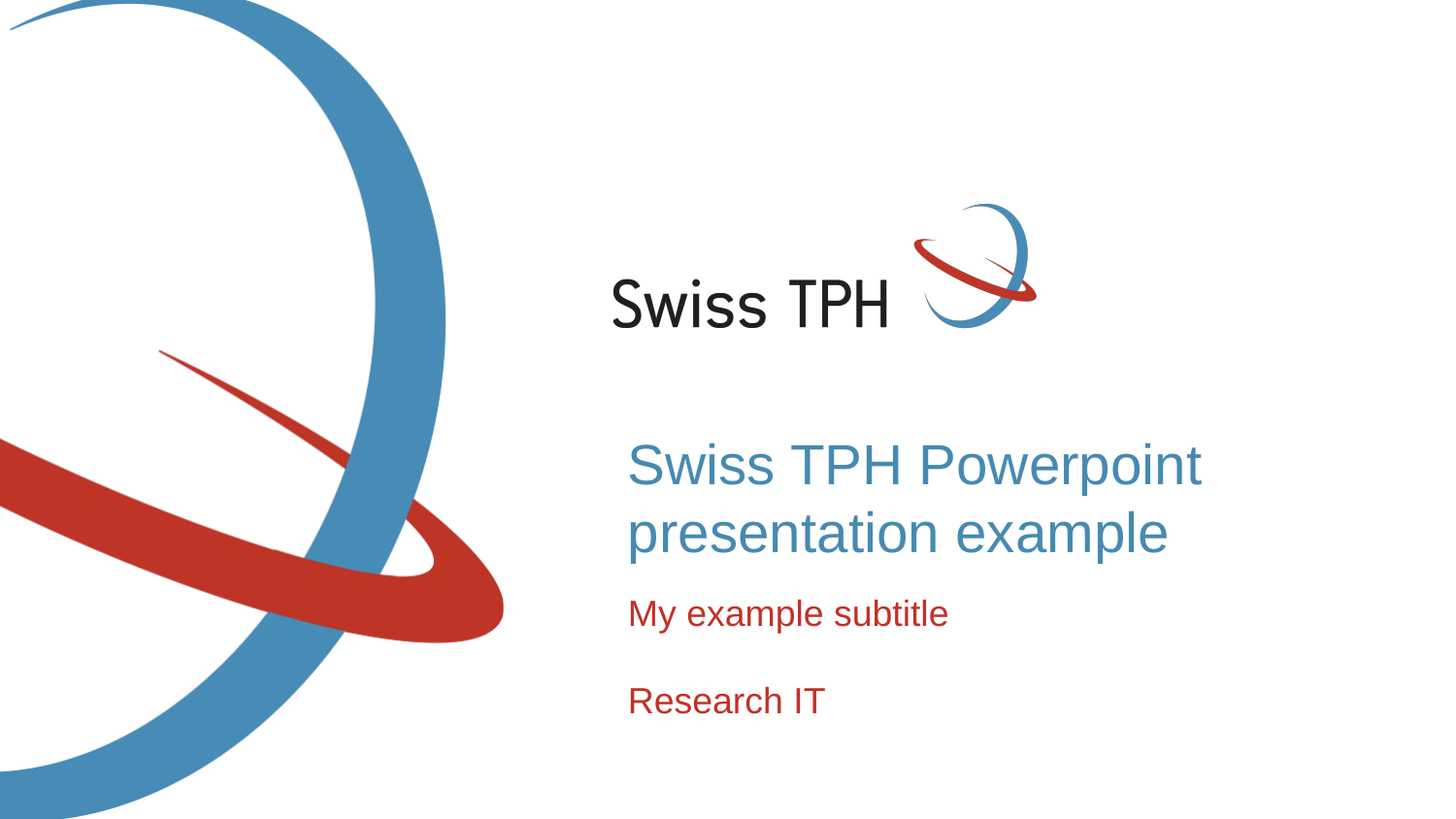

# Swiss TPH Powerpoint presentation example
My example subtitle
Research IT